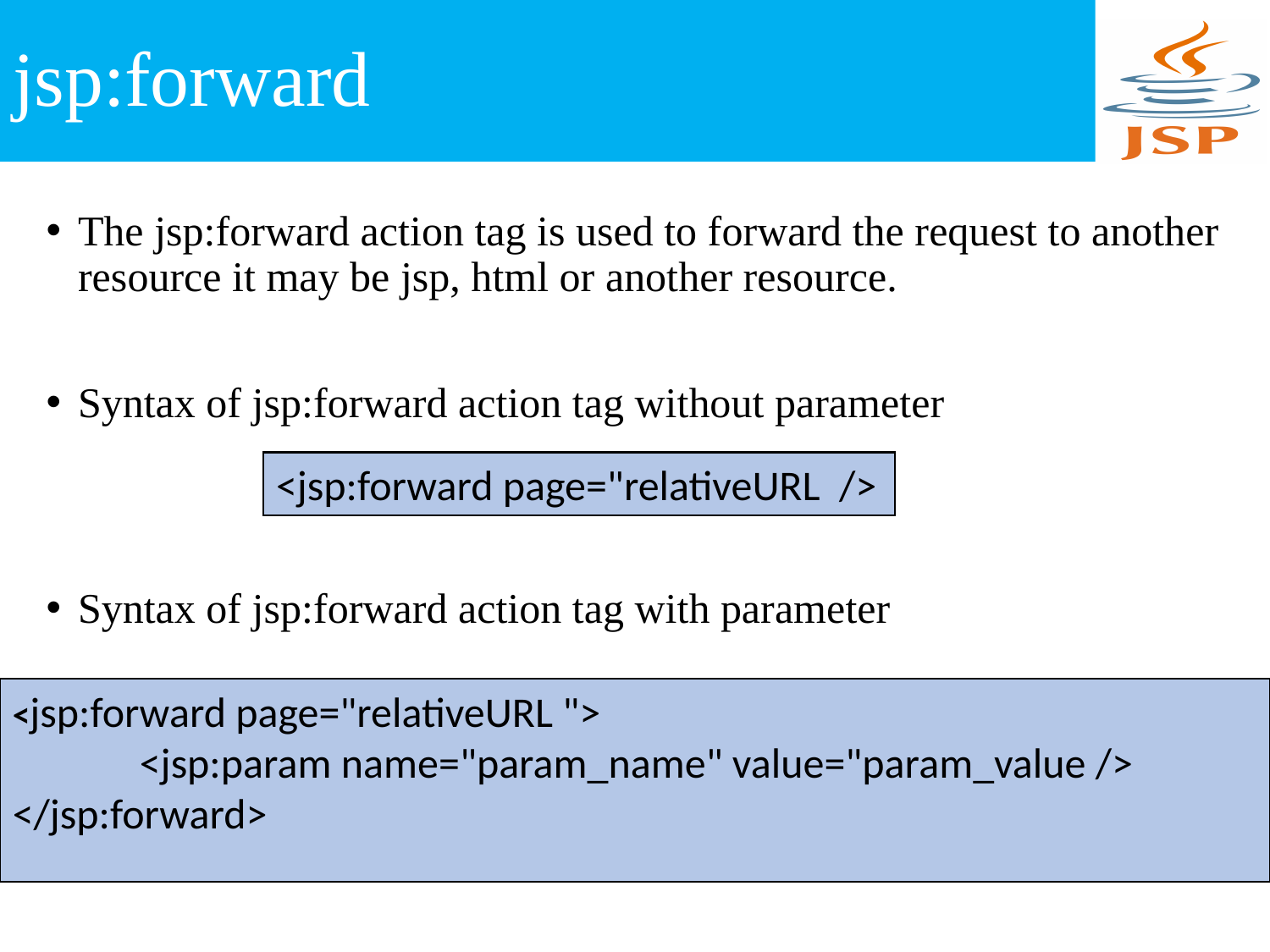

# jsp:forward
The jsp:forward action tag is used to forward the request to another resource it may be jsp, html or another resource.

Syntax of jsp:forward action tag without parameter

Syntax of jsp:forward action tag with parameter

<jsp:forward page="relativeURL  />
<jsp:forward page="relativeURL ">
	<jsp:param name="param_name" value="param_value />
</jsp:forward>